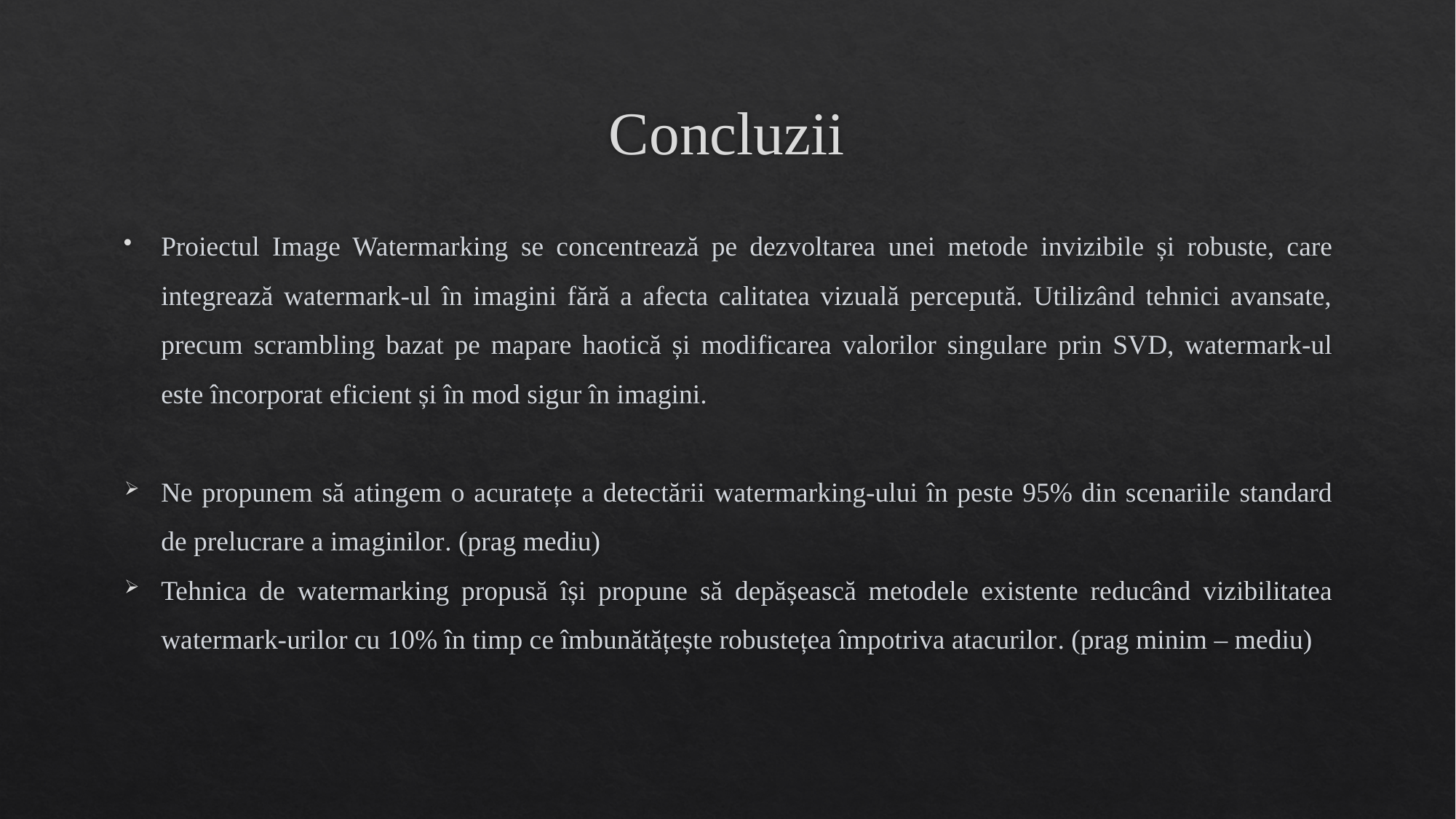

# Concluzii
Proiectul Image Watermarking se concentrează pe dezvoltarea unei metode invizibile și robuste, care integrează watermark-ul în imagini fără a afecta calitatea vizuală percepută. Utilizând tehnici avansate, precum scrambling bazat pe mapare haotică și modificarea valorilor singulare prin SVD, watermark-ul este încorporat eficient și în mod sigur în imagini.

Ne propunem să atingem o acuratețe a detectării watermarking-ului în peste 95% din scenariile standard de prelucrare a imaginilor. (prag mediu)
Tehnica de watermarking propusă își propune să depășească metodele existente reducând vizibilitatea watermark-urilor cu 10% în timp ce îmbunătățește robustețea împotriva atacurilor. (prag minim – mediu)